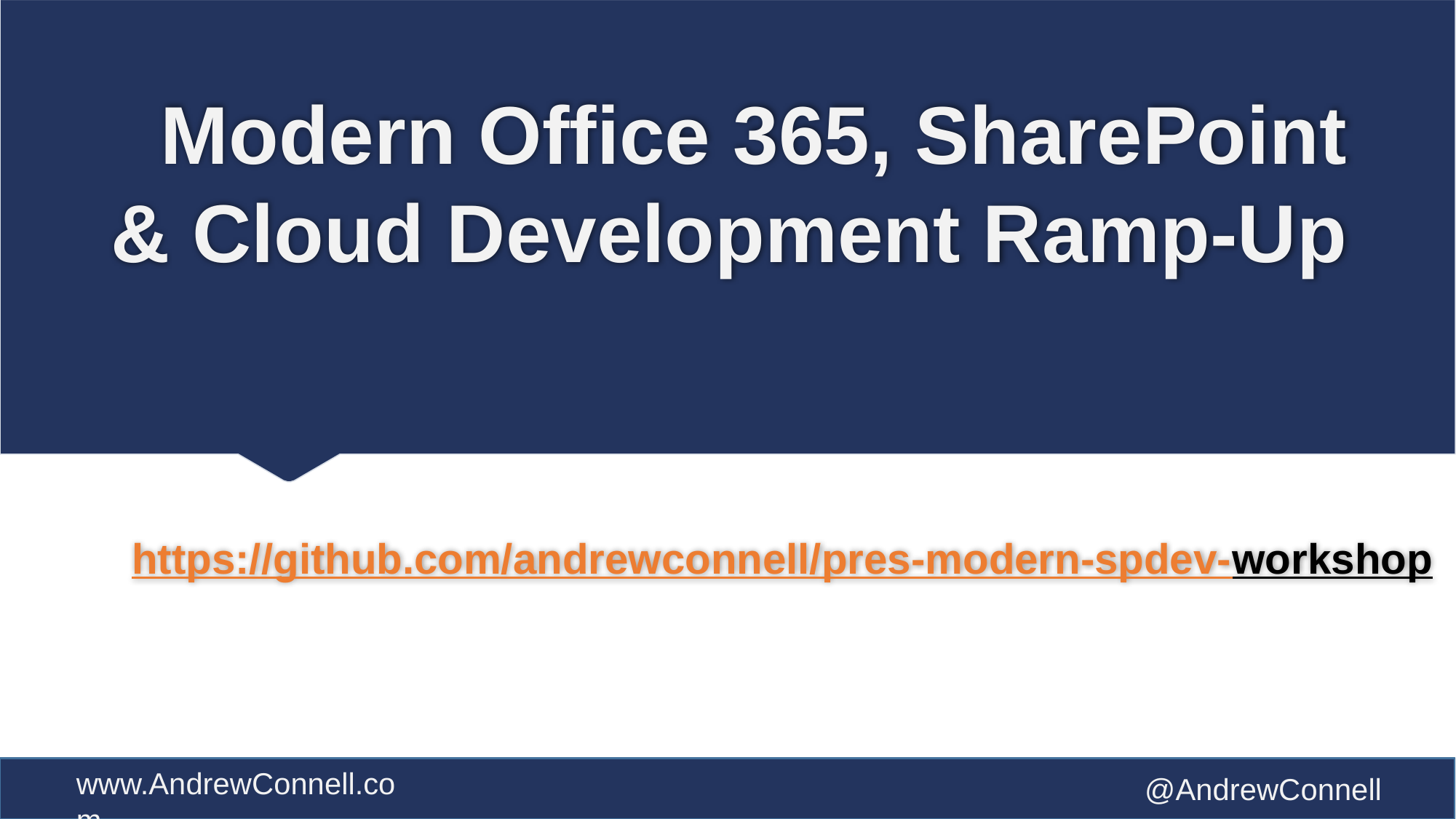

# Modern Office 365, SharePoint & Cloud Development Ramp-Up
https://github.com/andrewconnell/pres-modern-spdev-workshop